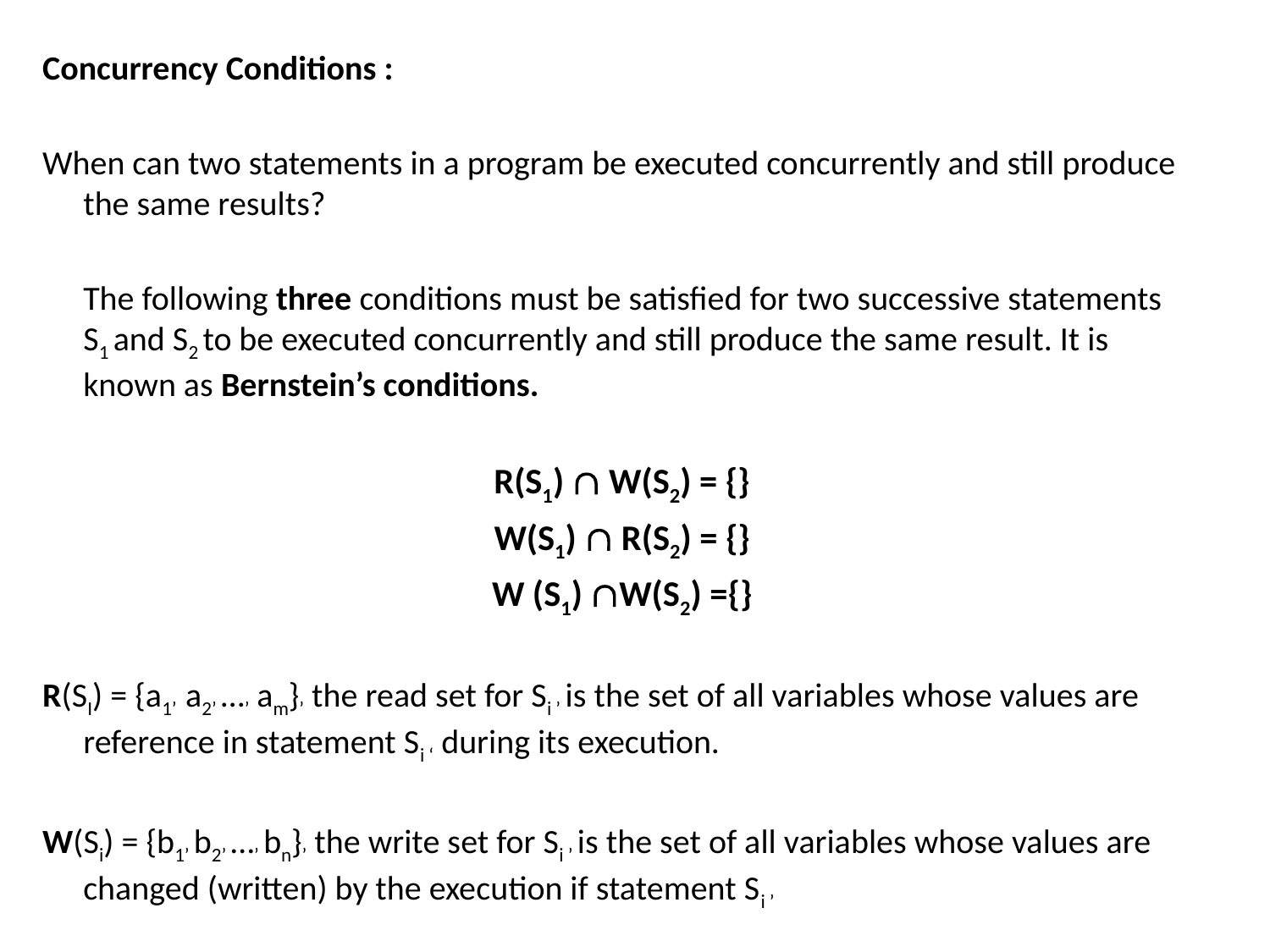

Concurrency Conditions :

When can two statements in a program be executed concurrently and still produce the same results?

	The following three conditions must be satisfied for two successive statements S1 and S2 to be executed concurrently and still produce the same result. It is known as Bernstein’s conditions.

 R(S1) ∩ W(S2) = {}
 W(S1) ∩ R(S2) = {}
 W (S1) ∩W(S2) ={}

R(SI) = {a1’  a2’ …’ am}’ the read set for Si ’ is the set of all variables whose values are reference in statement Si ‘ during its execution.

W(Si) = {b1’ b2’ …’ bn}’ the write set for Si ’ is the set of all variables whose values are changed (written) by the execution if statement Si ’